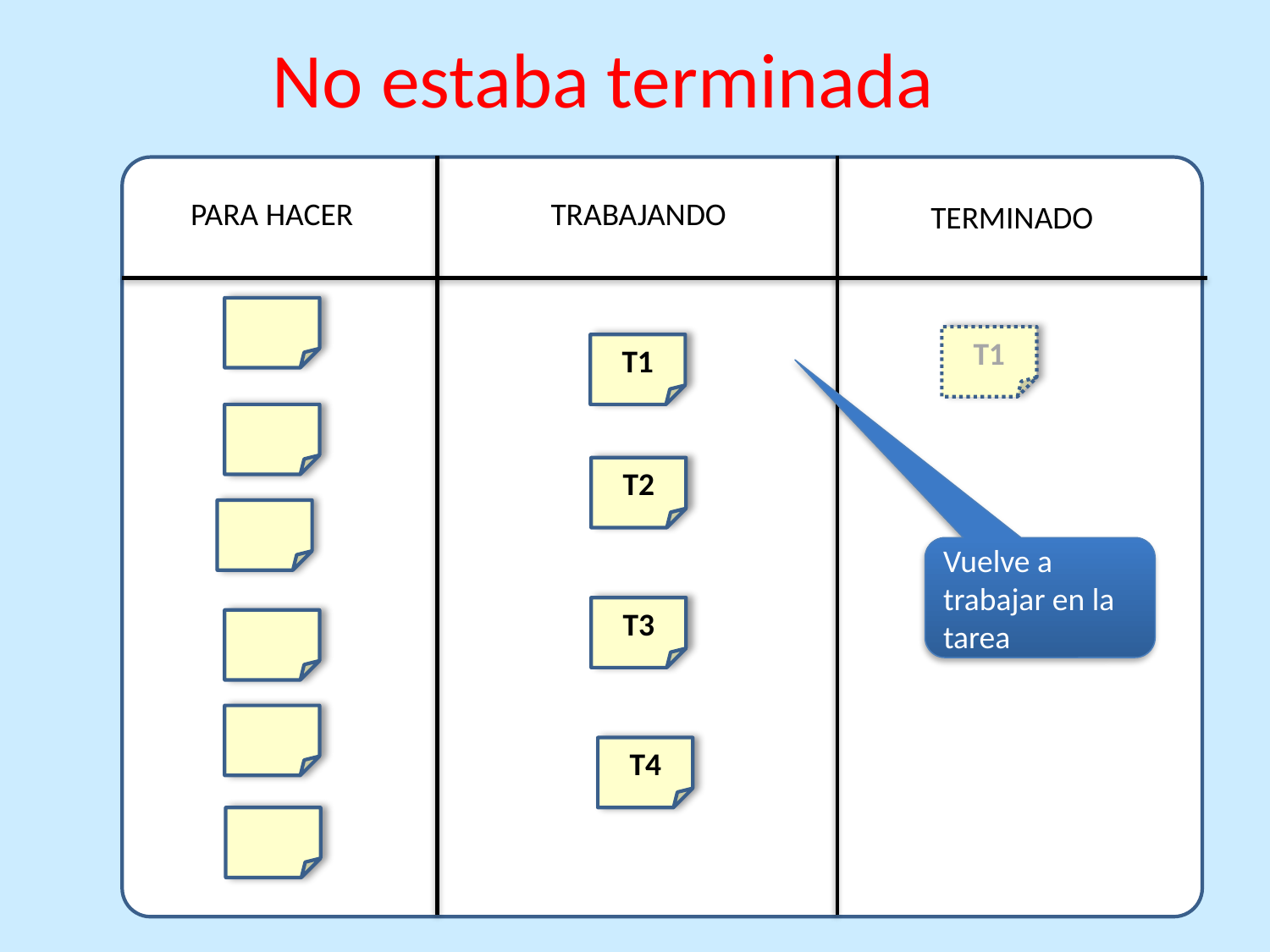

No estaba terminada

PARA HACER
TRABAJANDO
TERMINADO

T1
T1

T2

T3

T4

Vuelve a trabajar en la tarea